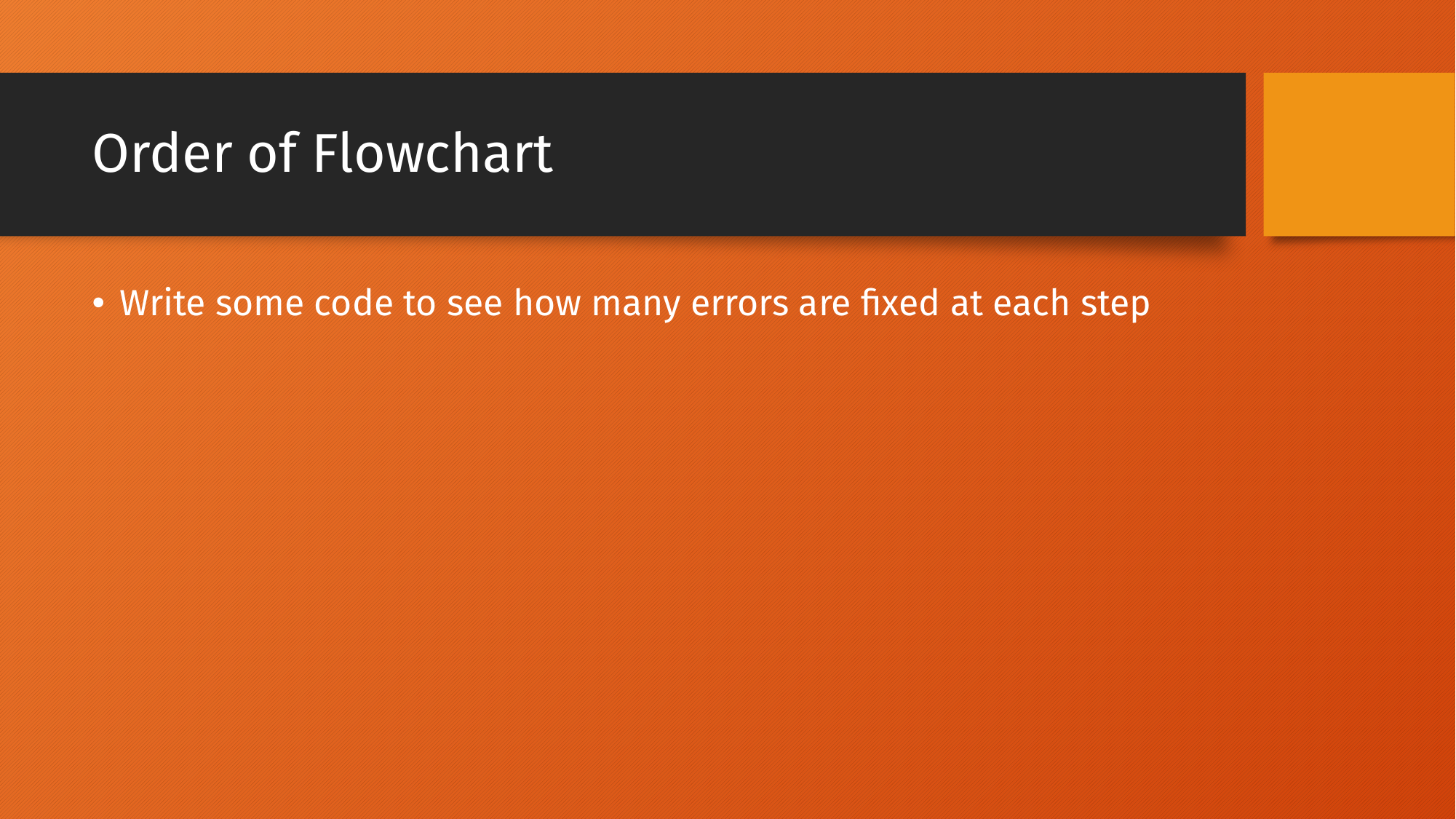

# Order of Flowchart
Write some code to see how many errors are fixed at each step